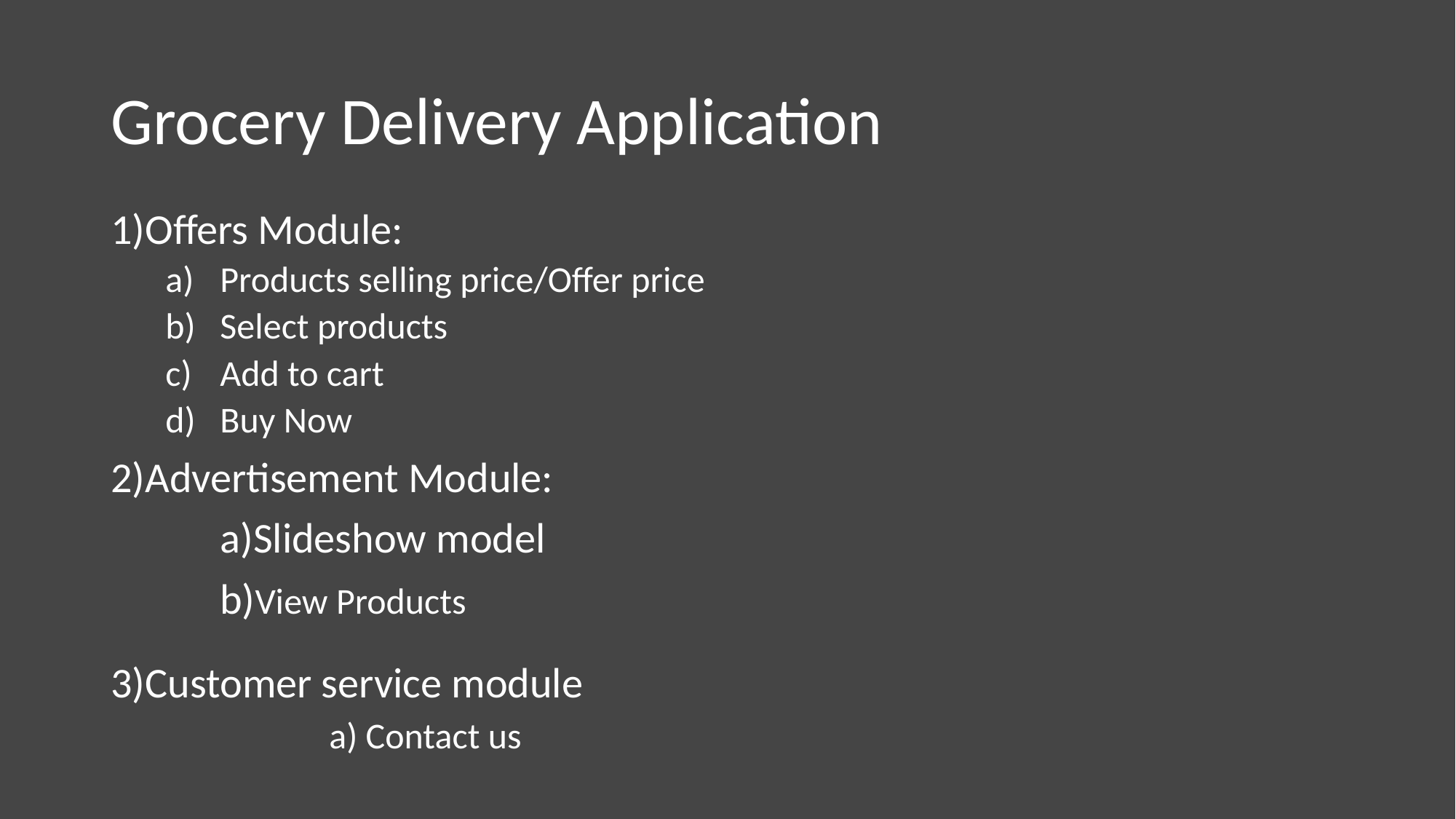

# Grocery Delivery Application
1)Offers Module:
Products selling price/Offer price
Select products
Add to cart
Buy Now
2)Advertisement Module:
 	a)Slideshow model
 	b)View Products

3)Customer service module
		a) Contact us